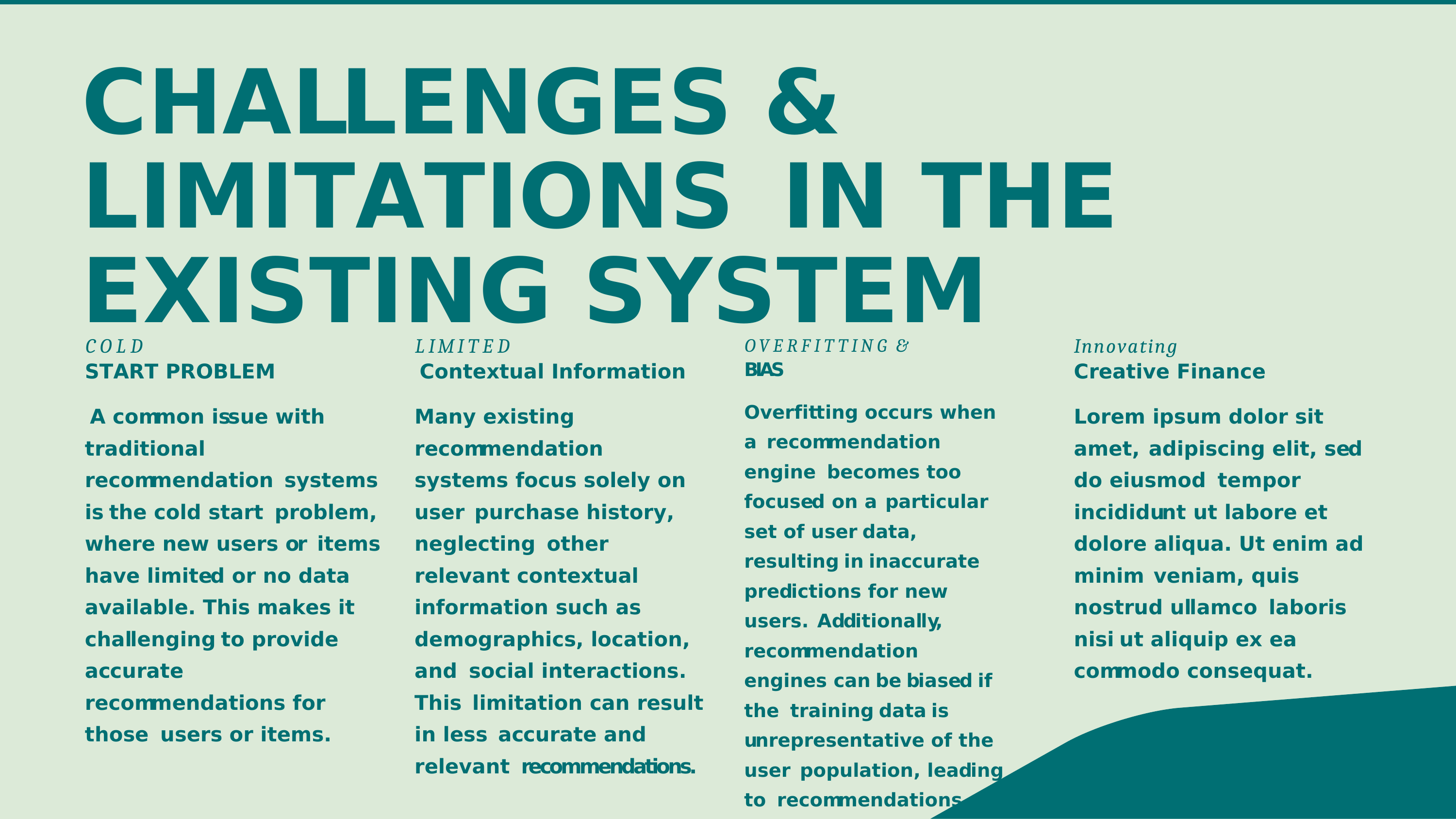

# CHALLENGES & LIMITATIONS  IN THE EXISTING SYSTEM
COLD
START PROBLEM
A common issue with  traditional recommendation  systems is the cold start  problem, where new users or  items have limited or no data  available. This makes it  challenging to provide accurate  recommendations for those  users or items.
LIMITED
Contextual Information
Many existing recommendation  systems focus solely on user  purchase history, neglecting  other relevant contextual  information such as  demographics, location, and  social interactions. This  limitation can result in less  accurate and relevant  recommendations.
Innovating
Creative Finance
Lorem ipsum dolor sit amet,  adipiscing elit, sed do eiusmod  tempor incididunt ut labore et  dolore aliqua. Ut enim ad minim  veniam, quis nostrud ullamco  laboris nisi ut aliquip ex ea  commodo consequat.
OVERFITTING &
BIAS
Overfitting occurs when a  recommendation engine  becomes too focused on a  particular set of user data,  resulting in inaccurate  predictions for new users.  Additionally, recommendation  engines can be biased if the  training data is  unrepresentative of the user  population, leading to  recommendations that are not  inclusive or fair.